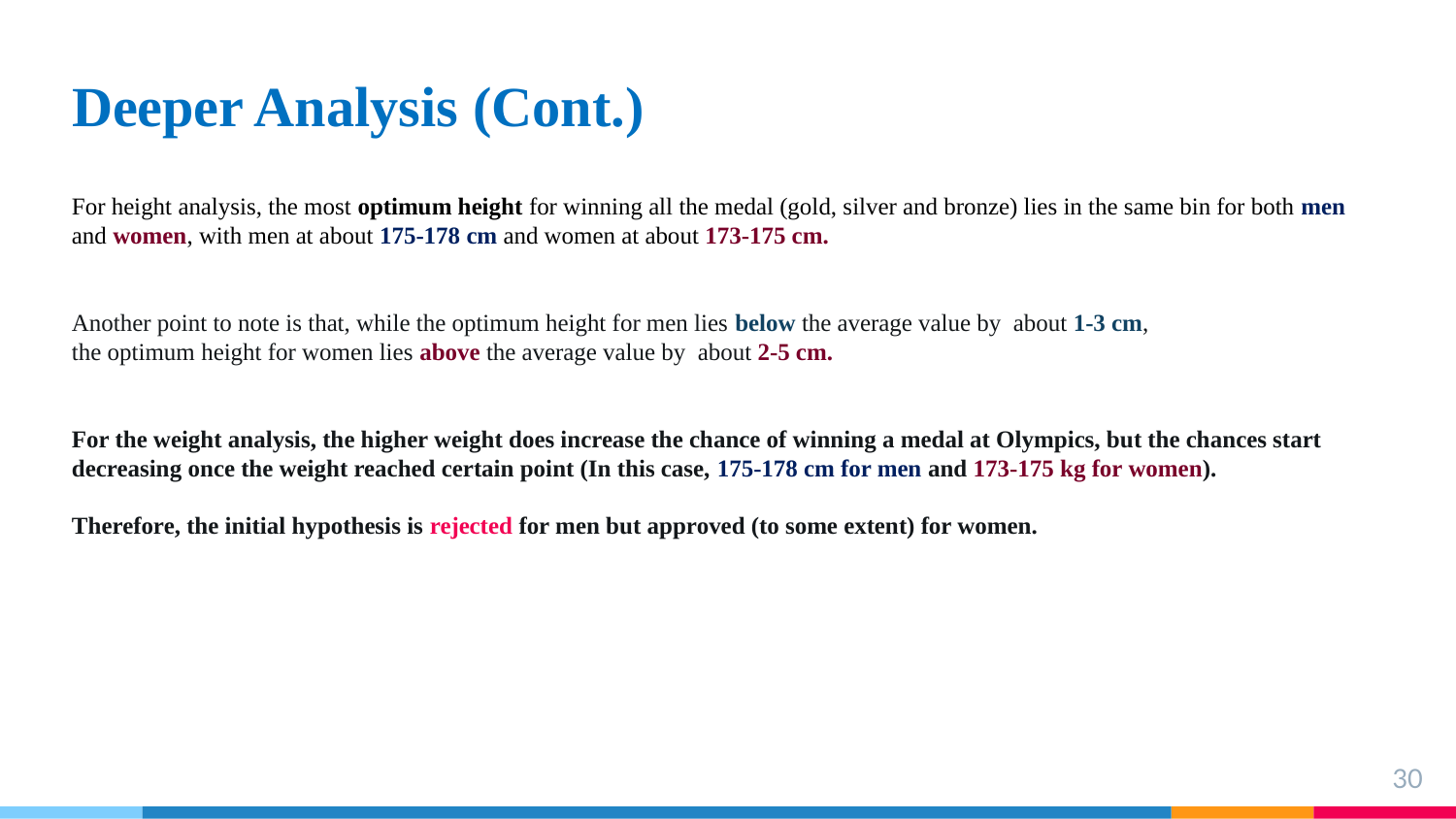

Deeper Analysis (Cont.)
For height analysis, the most optimum height for winning all the medal (gold, silver and bronze) lies in the same bin for both men and women, with men at about 175-178 cm and women at about 173-175 cm.

Another point to note is that, while the optimum height for men lies below the average value by  about 1-3 cm,
the optimum height for women lies above the average value by  about 2-5 cm.

For the weight analysis, the higher weight does increase the chance of winning a medal at Olympics, but the chances start decreasing once the weight reached certain point (In this case, 175-178 cm for men and 173-175 kg for women).

Therefore, the initial hypothesis is rejected for men but approved (to some extent) for women.

30